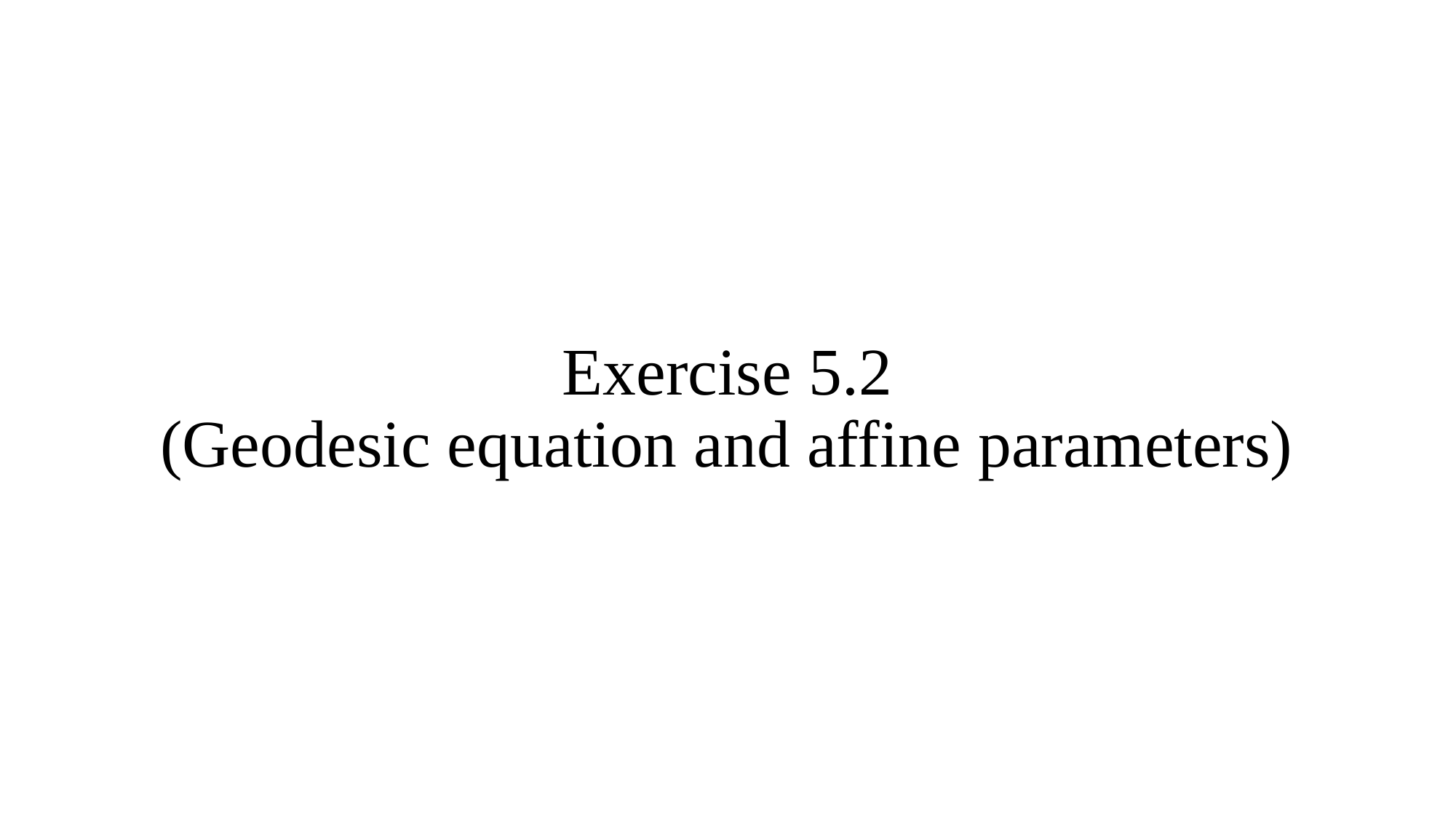

# Exercise 5.2 (Geodesic equation and affine parameters)